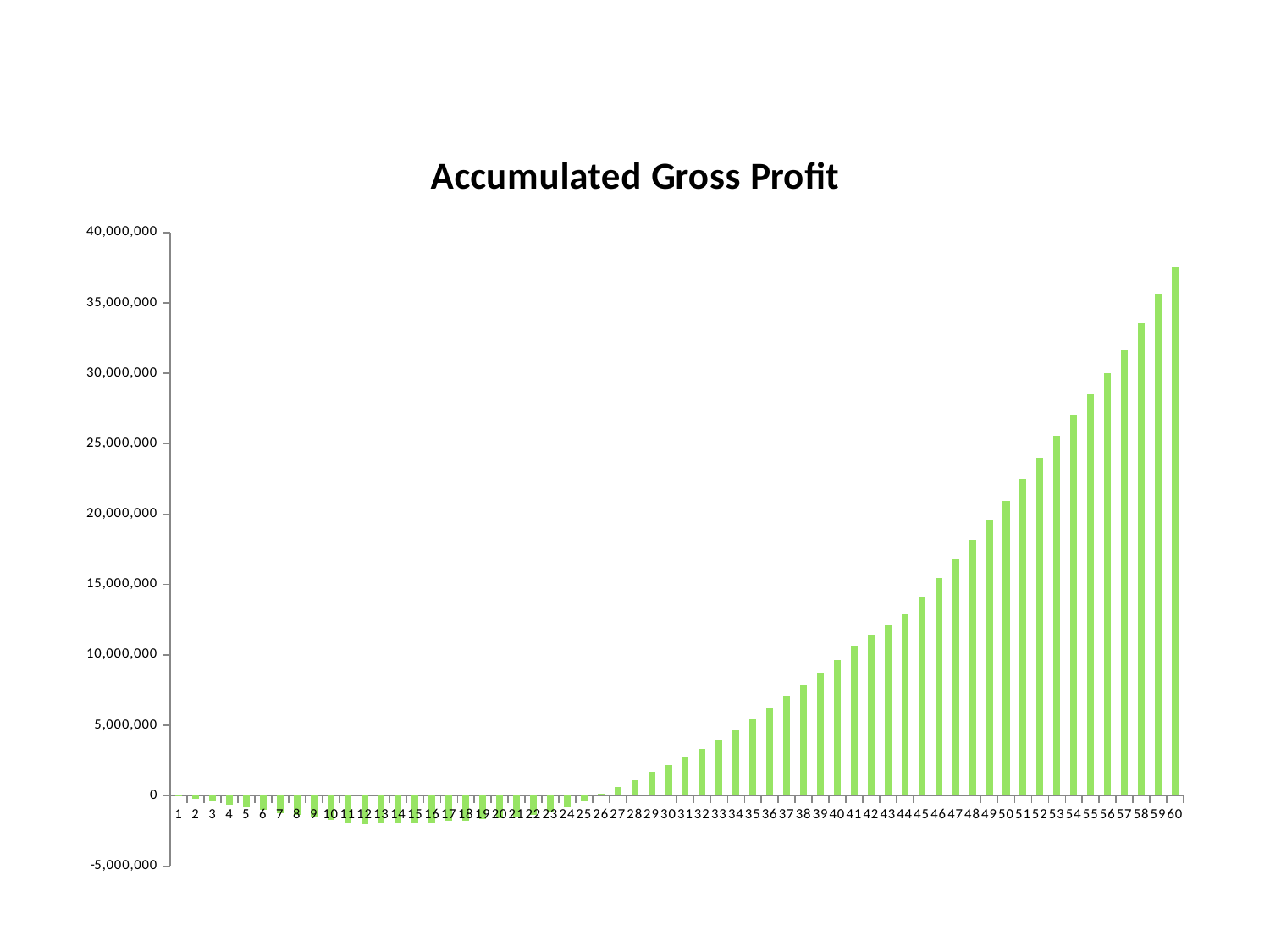

### Chart: Accumulated Gross Profit

| Category | Acc. Gross Profit |
|---|---|
| 1 | -82342.65800000017 |
| 2 | -237030.95999999985 |
| 3 | -438519.2479999997 |
| 4 | -659999.2539999995 |
| 5 | -826523.51 |
| 6 | -1026174.8140000002 |
| 7 | -1242279.8820000007 |
| 8 | -1392827.1960000002 |
| 9 | -1586905.747999999 |
| 10 | -1755277.8379999986 |
| 11 | -1923378.5259999915 |
| 12 | -2038440.8139999926 |
| 13 | -1974761.2299999923 |
| 14 | -1944236.2319999777 |
| 15 | -1938326.5559999675 |
| 16 | -1955781.1059999594 |
| 17 | -1822603.6579999619 |
| 18 | -1802983.8839999547 |
| 19 | -1701411.8359999682 |
| 20 | -1629796.9579999482 |
| 21 | -1528677.397999943 |
| 22 | -1391404.9679999326 |
| 23 | -1188392.1279999756 |
| 24 | -854070.7679999715 |
| 25 | -382521.9179999868 |
| 26 | 141396.6859999306 |
| 27 | 605112.9899998975 |
| 28 | 1106387.1119998887 |
| 29 | 1667818.9839998547 |
| 30 | 2199693.7919998458 |
| 31 | 2714210.9459999 |
| 32 | 3305537.845999811 |
| 33 | 3916405.755999822 |
| 34 | 4612472.057999761 |
| 35 | 5389249.047999773 |
| 36 | 6197438.151999884 |
| 37 | 7081341.7899999 |
| 38 | 7886487.911999817 |
| 39 | 8747034.481999777 |
| 40 | 9642065.339999828 |
| 41 | 10629785.749999752 |
| 42 | 11437767.957999922 |
| 43 | 12174018.650000032 |
| 44 | 12946894.908000063 |
| 45 | 14067434.328000037 |
| 46 | 15457496.984000213 |
| 47 | 16782753.98800015 |
| 48 | 18179941.073999763 |
| 49 | 19557598.007999763 |
| 50 | 20955252.945999794 |
| 51 | 22486546.19400006 |
| 52 | 24026197.000000075 |
| 53 | 25550597.348000377 |
| 54 | 27080083.970000625 |
| 55 | 28510131.442000832 |
| 56 | 29986908.974000737 |
| 57 | 31666056.668001078 |
| 58 | 33572295.076000646 |
| 59 | 35579677.562000975 |
| 60 | 37582017.89400066 |